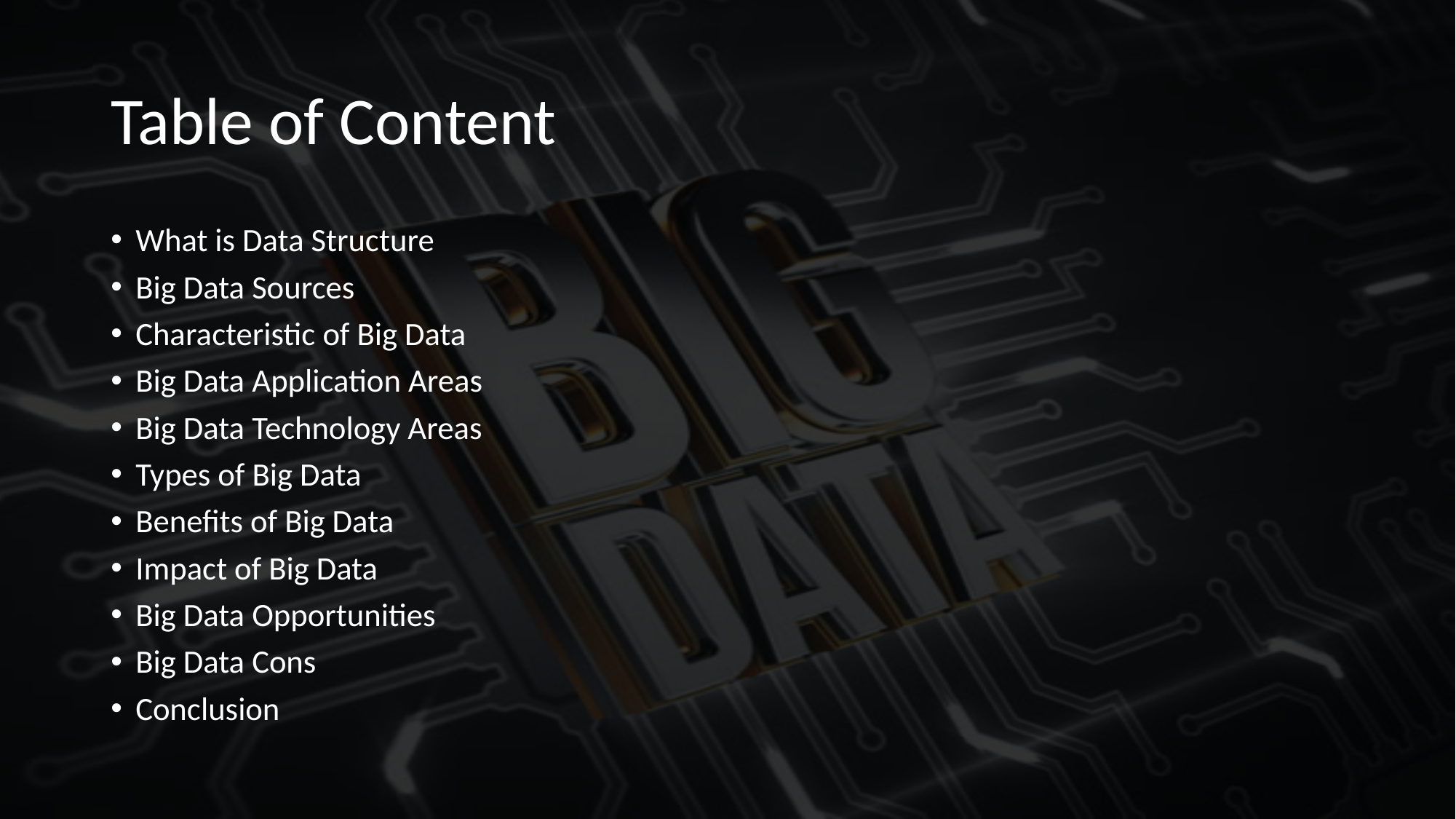

# Table of Content
What is Data Structure
Big Data Sources
Characteristic of Big Data
Big Data Application Areas
Big Data Technology Areas
Types of Big Data
Benefits of Big Data
Impact of Big Data
Big Data Opportunities
Big Data Cons
Conclusion